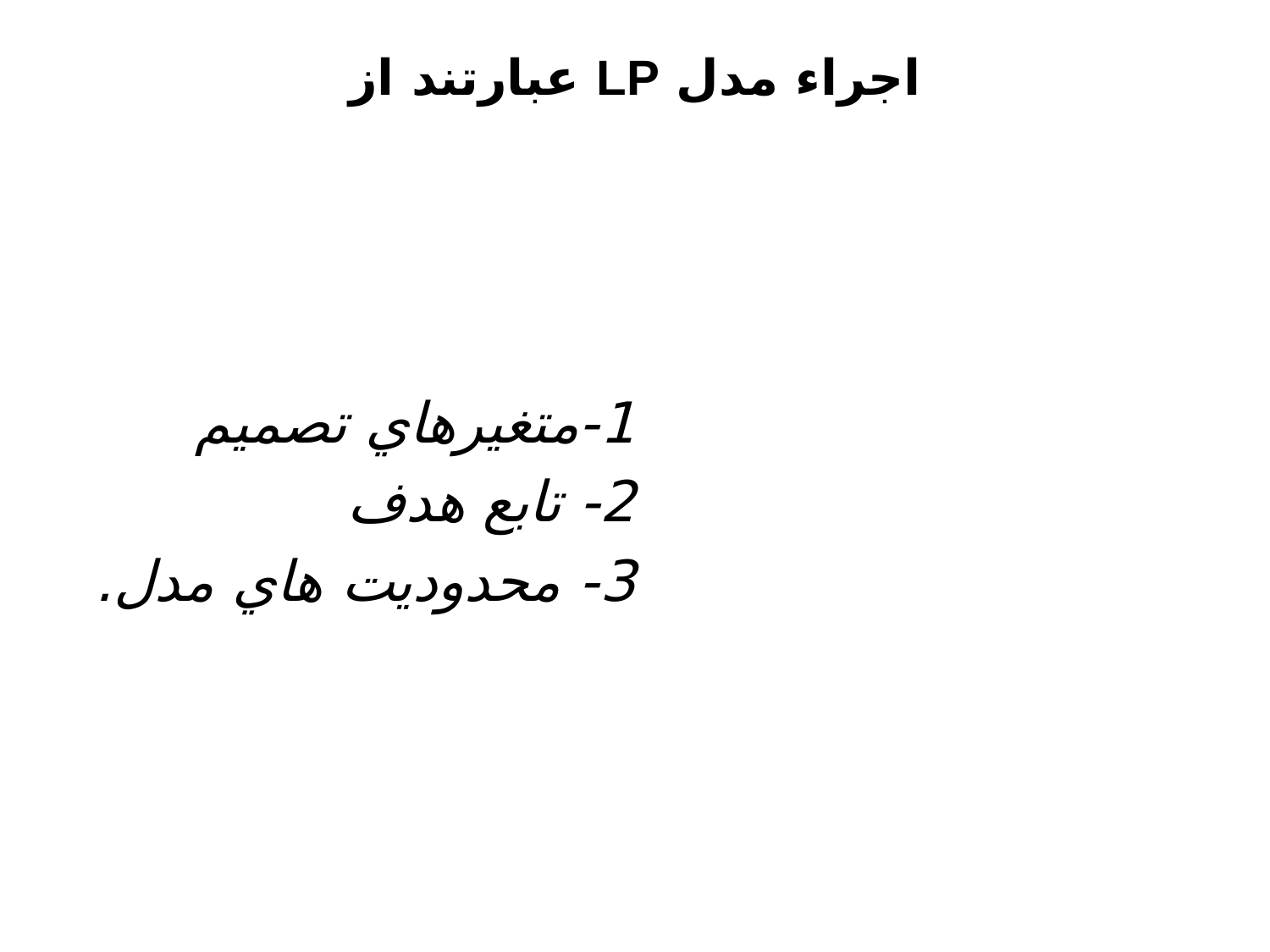

# اجراء مدل LP عبارتند از

                               1-متغيرهاي تصميم
                               2- تابع هدف
                               3- محدوديت هاي مدل.